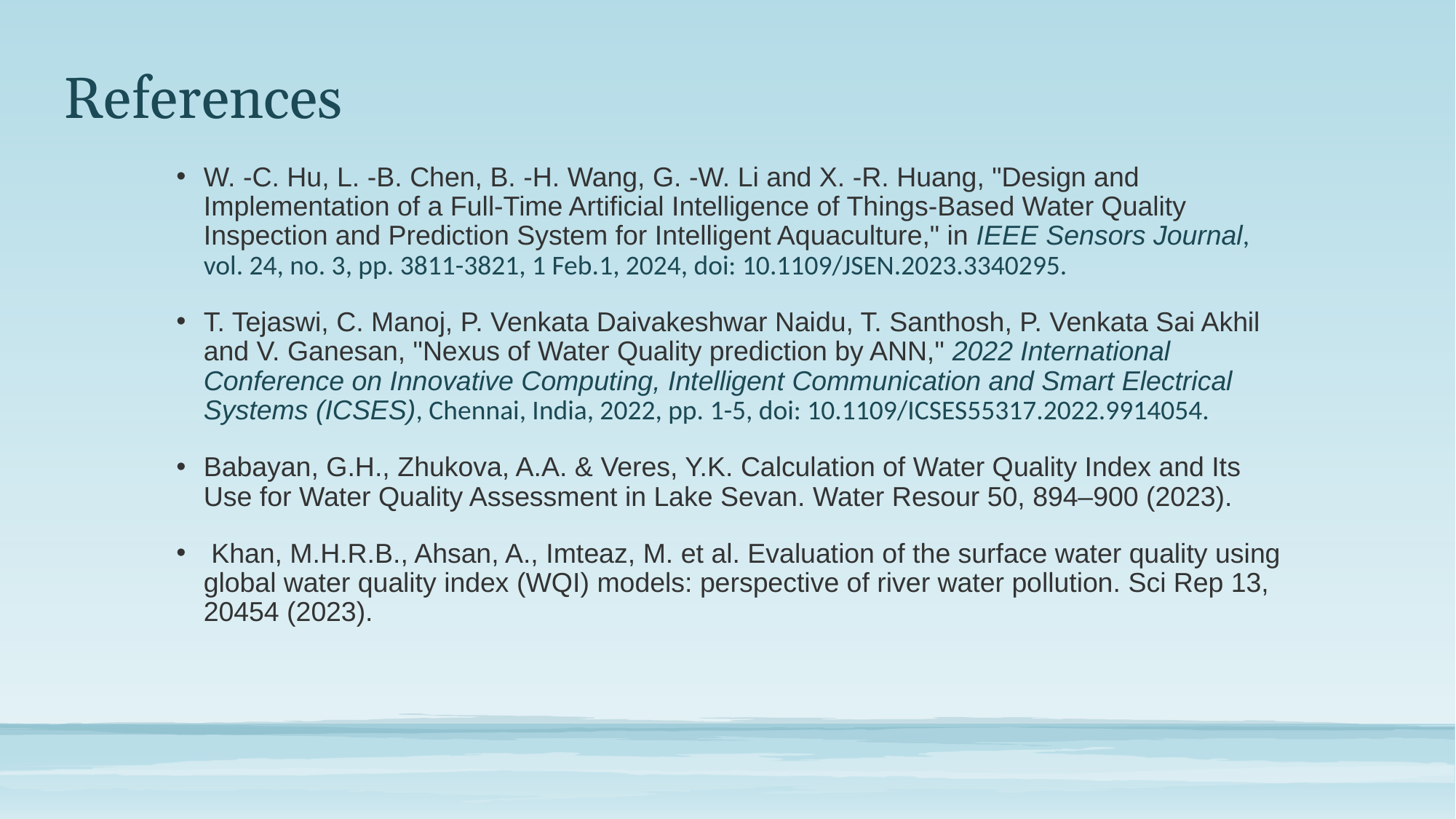

# References
W. -C. Hu, L. -B. Chen, B. -H. Wang, G. -W. Li and X. -R. Huang, "Design and Implementation of a Full-Time Artificial Intelligence of Things-Based Water Quality Inspection and Prediction System for Intelligent Aquaculture," in IEEE Sensors Journal, vol. 24, no. 3, pp. 3811-3821, 1 Feb.1, 2024, doi: 10.1109/JSEN.2023.3340295.
T. Tejaswi, C. Manoj, P. Venkata Daivakeshwar Naidu, T. Santhosh, P. Venkata Sai Akhil and V. Ganesan, "Nexus of Water Quality prediction by ANN," 2022 International Conference on Innovative Computing, Intelligent Communication and Smart Electrical Systems (ICSES), Chennai, India, 2022, pp. 1-5, doi: 10.1109/ICSES55317.2022.9914054.
Babayan, G.H., Zhukova, A.A. & Veres, Y.K. Calculation of Water Quality Index and Its Use for Water Quality Assessment in Lake Sevan. Water Resour 50, 894–900 (2023).
 Khan, M.H.R.B., Ahsan, A., Imteaz, M. et al. Evaluation of the surface water quality using global water quality index (WQI) models: perspective of river water pollution. Sci Rep 13, 20454 (2023).